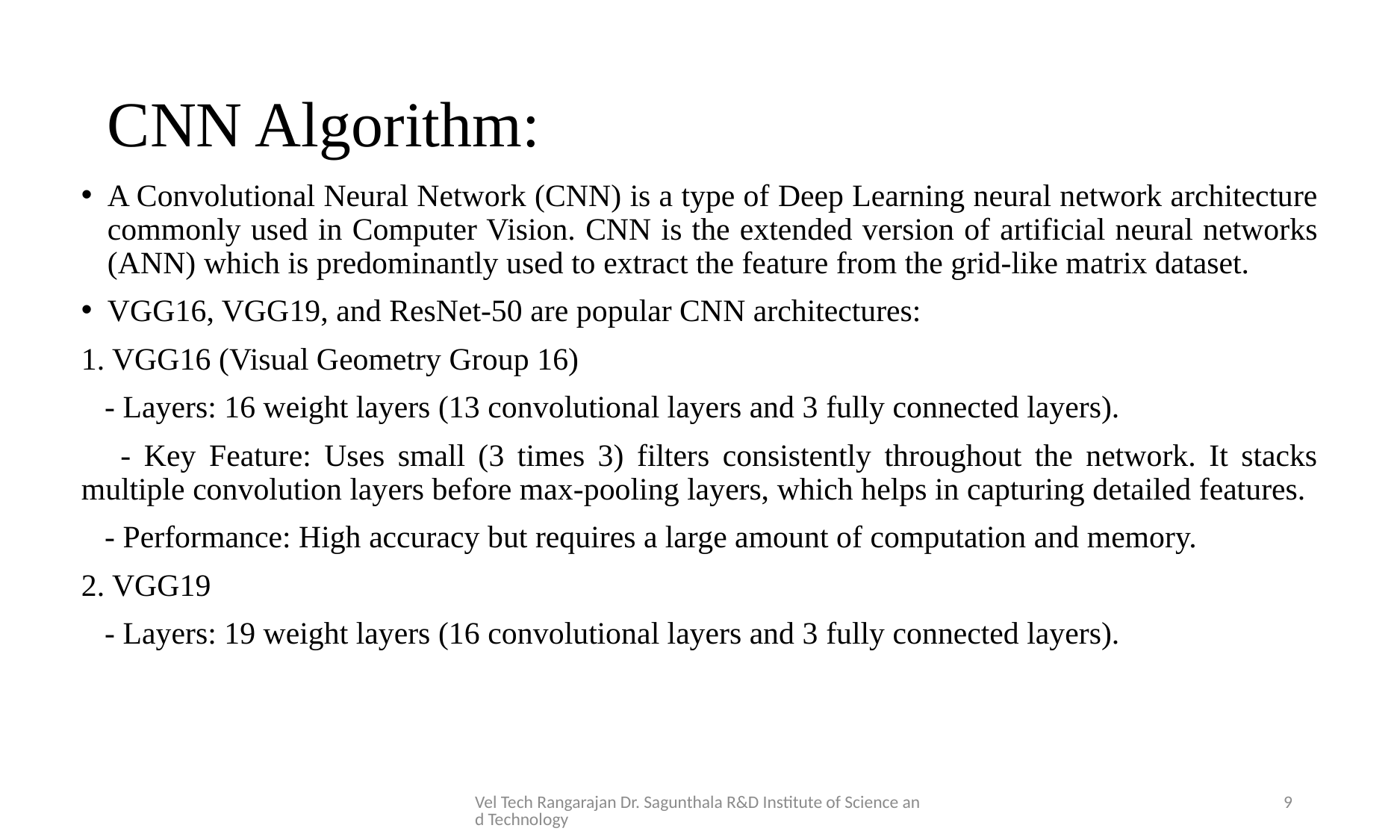

# CNN Algorithm:
A Convolutional Neural Network (CNN) is a type of Deep Learning neural network architecture commonly used in Computer Vision. CNN is the extended version of artificial neural networks (ANN) which is predominantly used to extract the feature from the grid-like matrix dataset.
VGG16, VGG19, and ResNet-50 are popular CNN architectures:
1. VGG16 (Visual Geometry Group 16)
   - Layers: 16 weight layers (13 convolutional layers and 3 fully connected layers).
   - Key Feature: Uses small (3 times 3) filters consistently throughout the network. It stacks multiple convolution layers before max-pooling layers, which helps in capturing detailed features.
   - Performance: High accuracy but requires a large amount of computation and memory.
2. VGG19
   - Layers: 19 weight layers (16 convolutional layers and 3 fully connected layers).
Vel Tech Rangarajan Dr. Sagunthala R&D Institute of Science and Technology
9